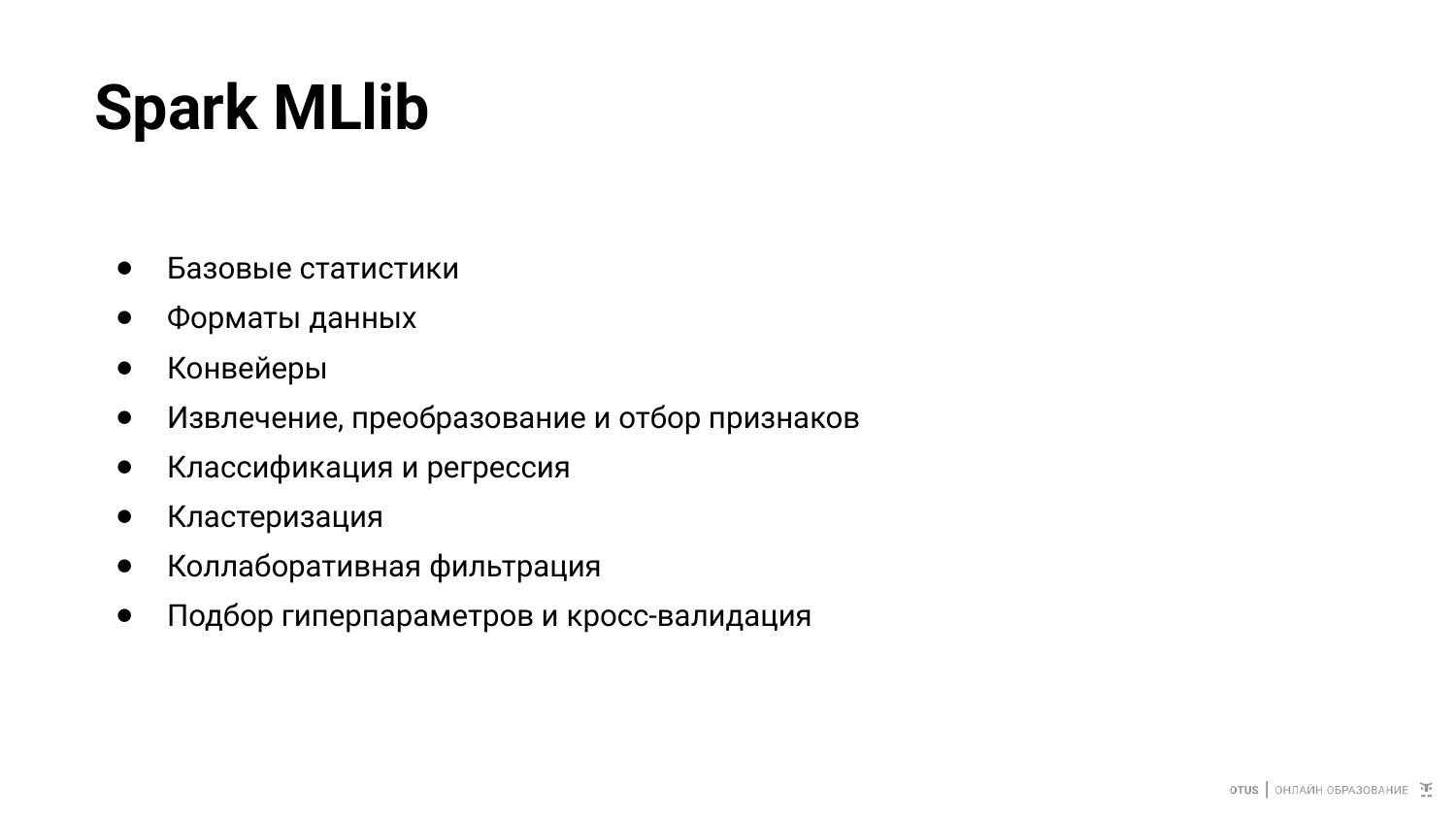

# Spark MLlib
Базовые статистики
Форматы данных
Конвейеры
Извлечение, преобразование и отбор признаков
Классификация и регрессия
Кластеризация
Коллаборативная фильтрация
Подбор гиперпараметров и кросс-валидация